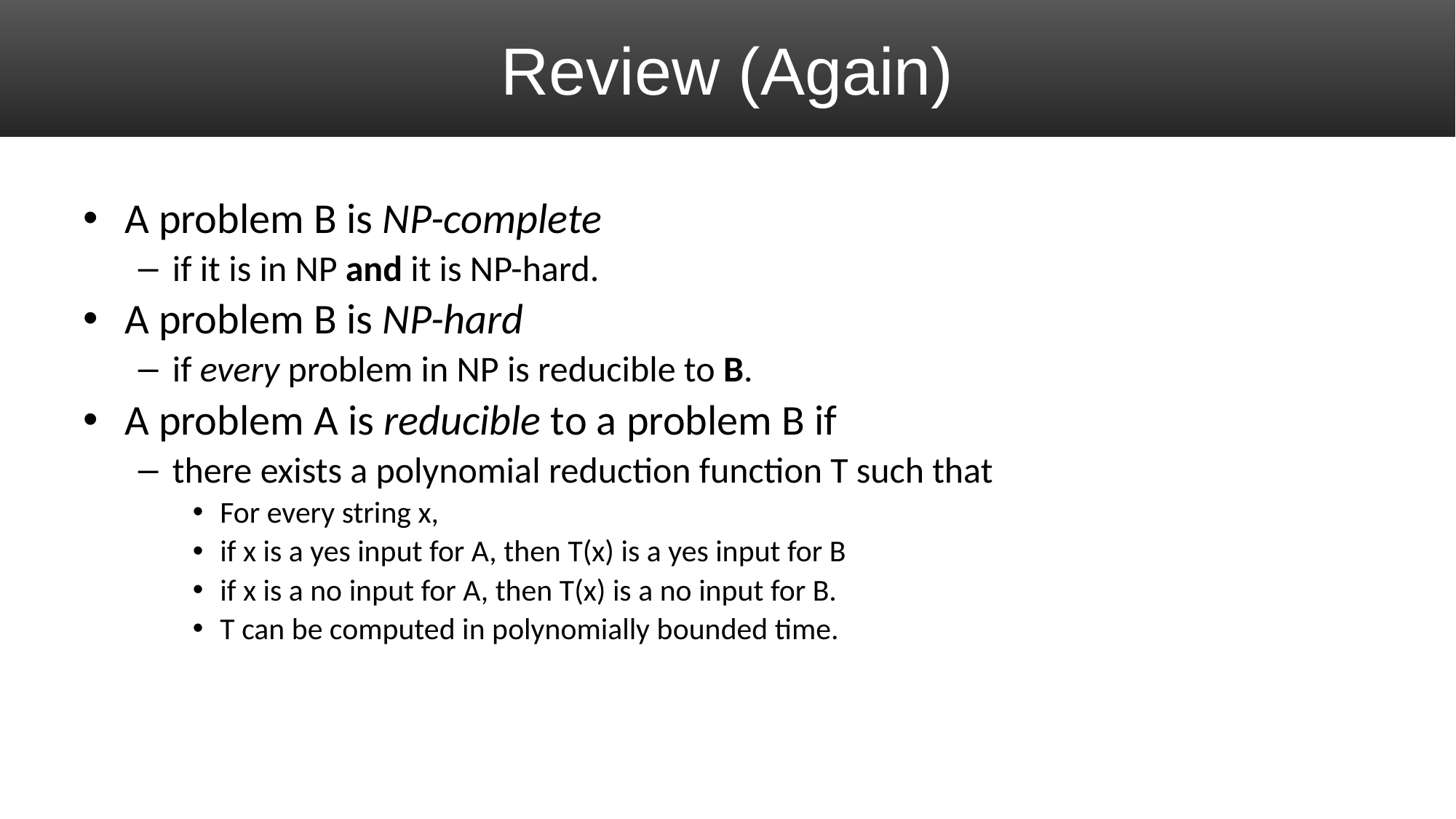

# Review (Again)
A problem B is NP-complete
if it is in NP and it is NP-hard.
A problem B is NP-hard
if every problem in NP is reducible to B.
A problem A is reducible to a problem B if
there exists a polynomial reduction function T such that
For every string x,
if x is a yes input for A, then T(x) is a yes input for B
if x is a no input for A, then T(x) is a no input for B.
T can be computed in polynomially bounded time.